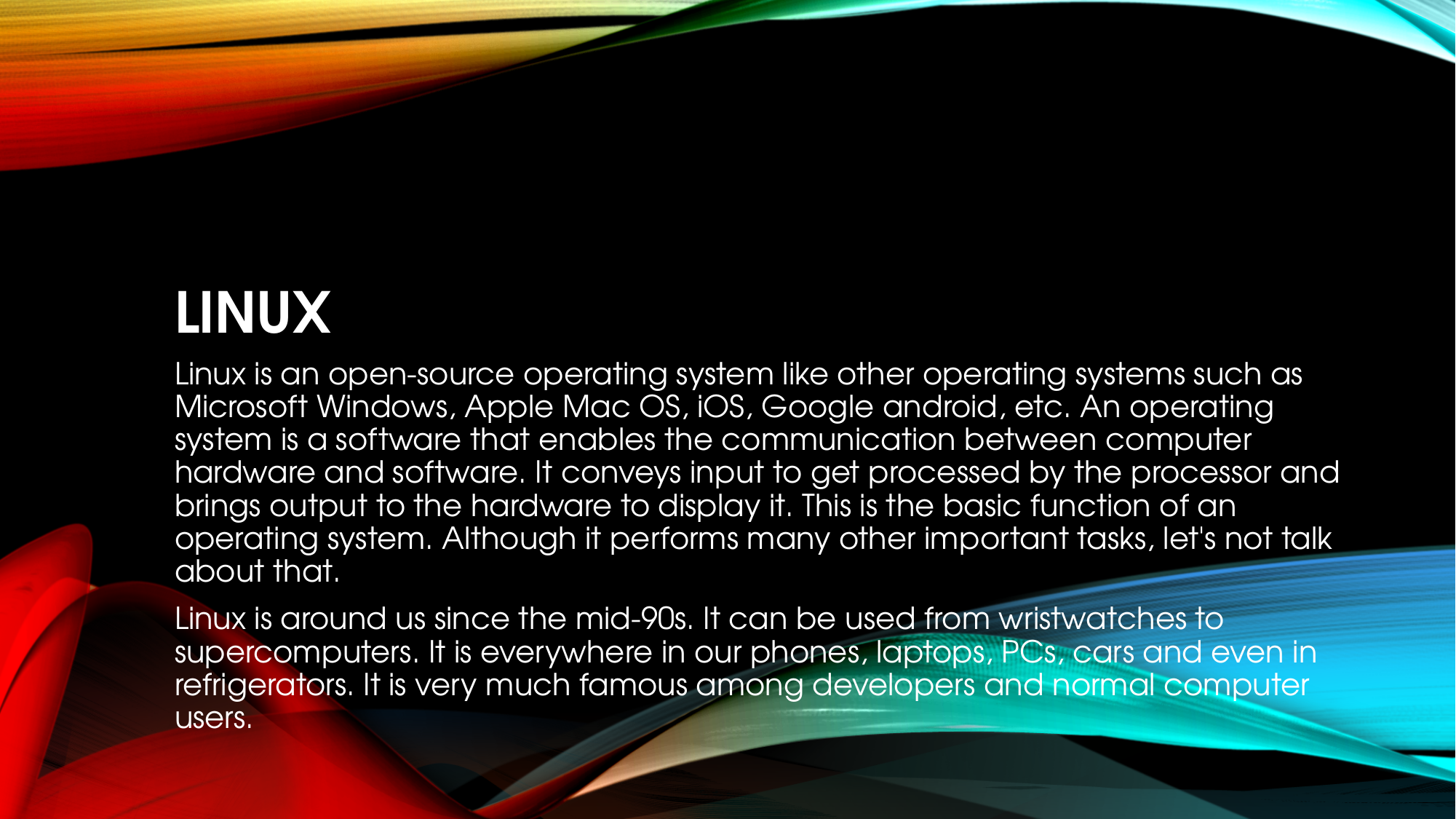

# Linux
Linux is an open-source operating system like other operating systems such as Microsoft Windows, Apple Mac OS, iOS, Google android, etc. An operating system is a software that enables the communication between computer hardware and software. It conveys input to get processed by the processor and brings output to the hardware to display it. This is the basic function of an operating system. Although it performs many other important tasks, let's not talk about that.
Linux is around us since the mid-90s. It can be used from wristwatches to supercomputers. It is everywhere in our phones, laptops, PCs, cars and even in refrigerators. It is very much famous among developers and normal computer users.